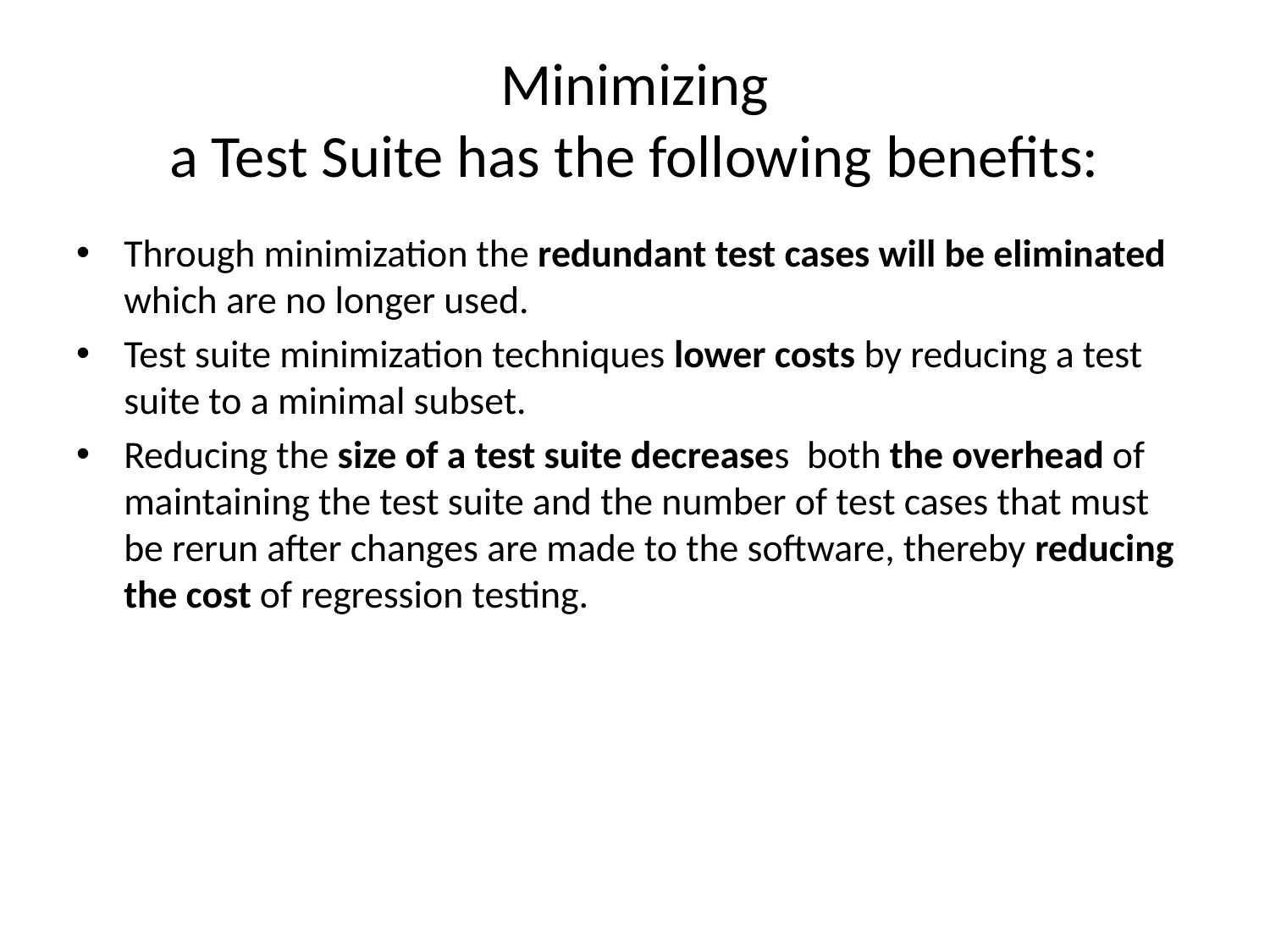

# Minimizing a Test Suite has the following benefits:
Through minimization the redundant test cases will be eliminated which are no longer used.
Test suite minimization techniques lower costs by reducing a test suite to a minimal subset.
Reducing the size of a test suite decreases  both the overhead of maintaining the test suite and the number of test cases that must be rerun after changes are made to the software, thereby reducing the cost of regression testing.